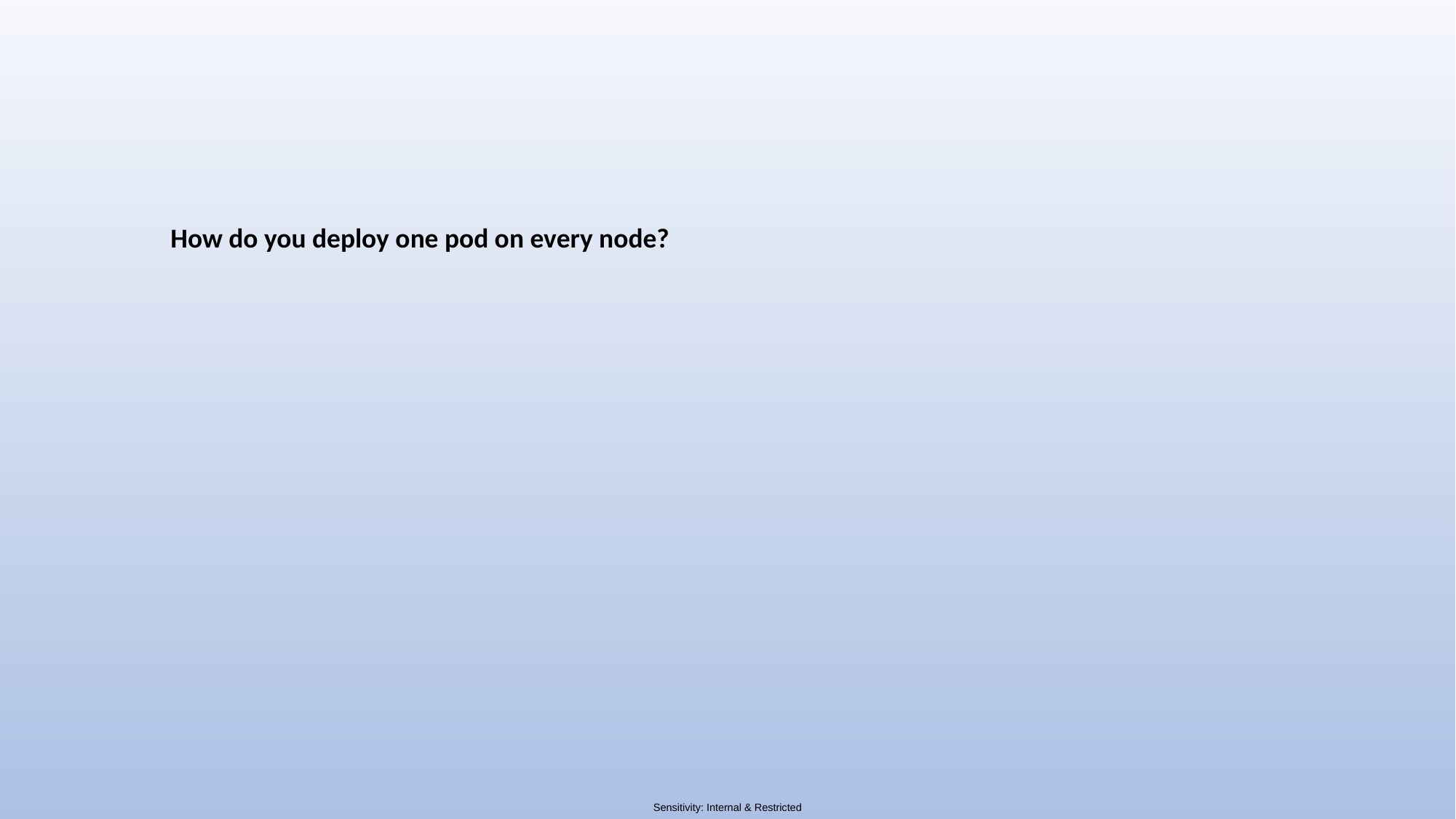

How do you deploy one pod on every node?